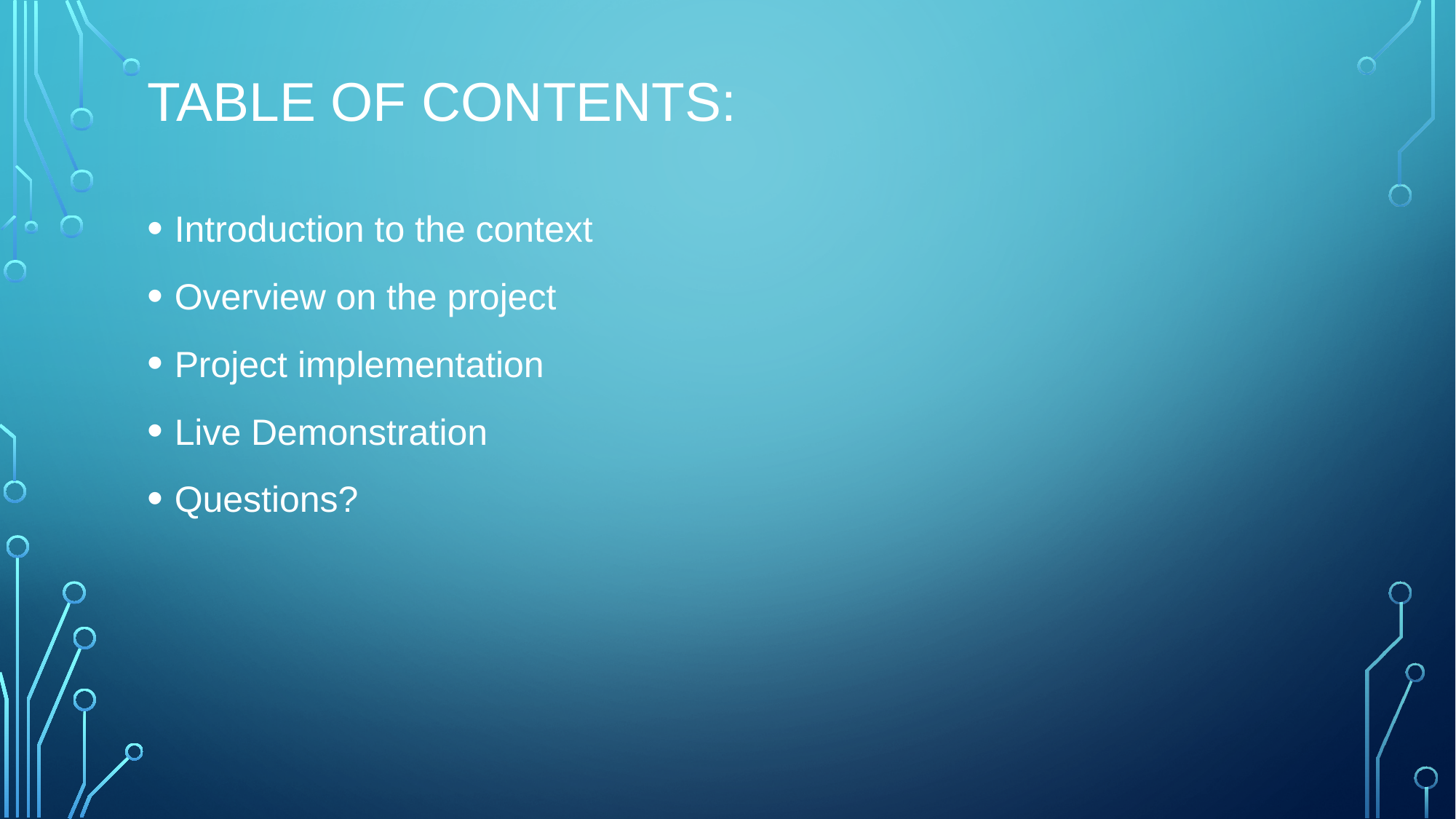

# Table of contents:
Introduction to the context
Overview on the project
Project implementation
Live Demonstration
Questions?